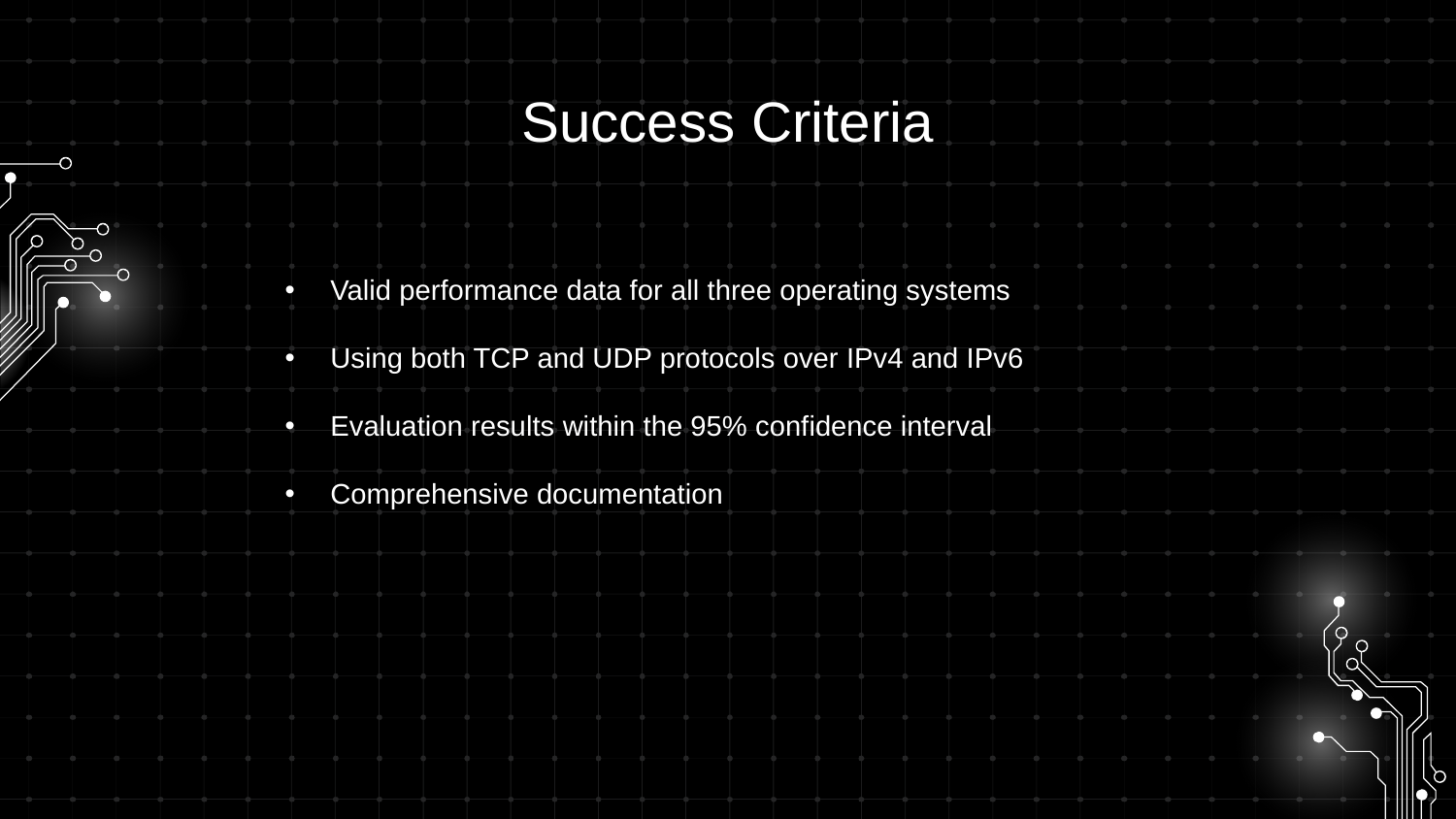

# Success Criteria
Valid performance data for all three operating systems
Using both TCP and UDP protocols over IPv4 and IPv6
Evaluation results within the 95% confidence interval
Comprehensive documentation